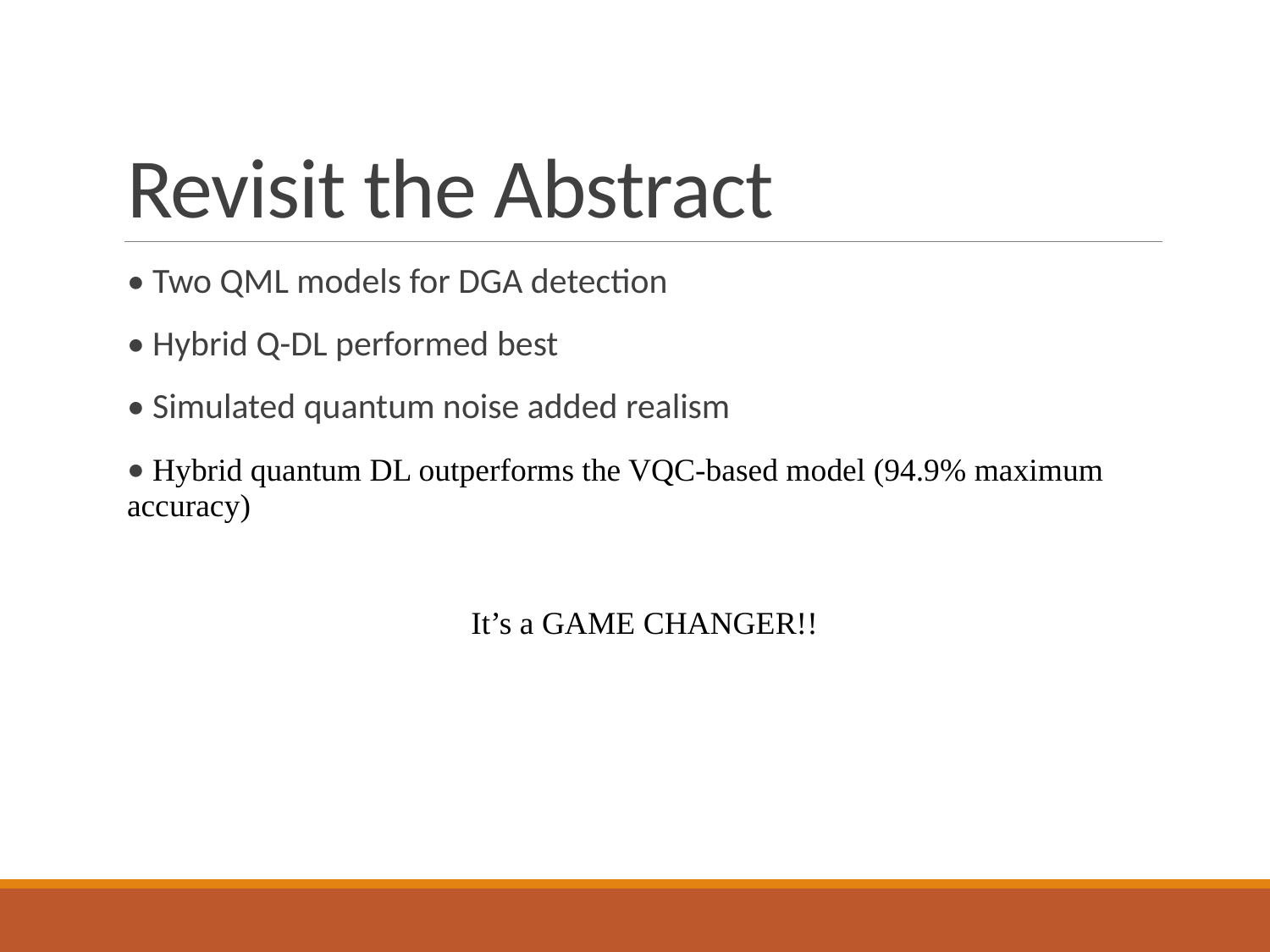

# Revisit the Abstract
• Two QML models for DGA detection
• Hybrid Q-DL performed best
• Simulated quantum noise added realism
• Hybrid quantum DL outperforms the VQC-based model (94.9% maximum accuracy)

It’s a GAME CHANGER!!